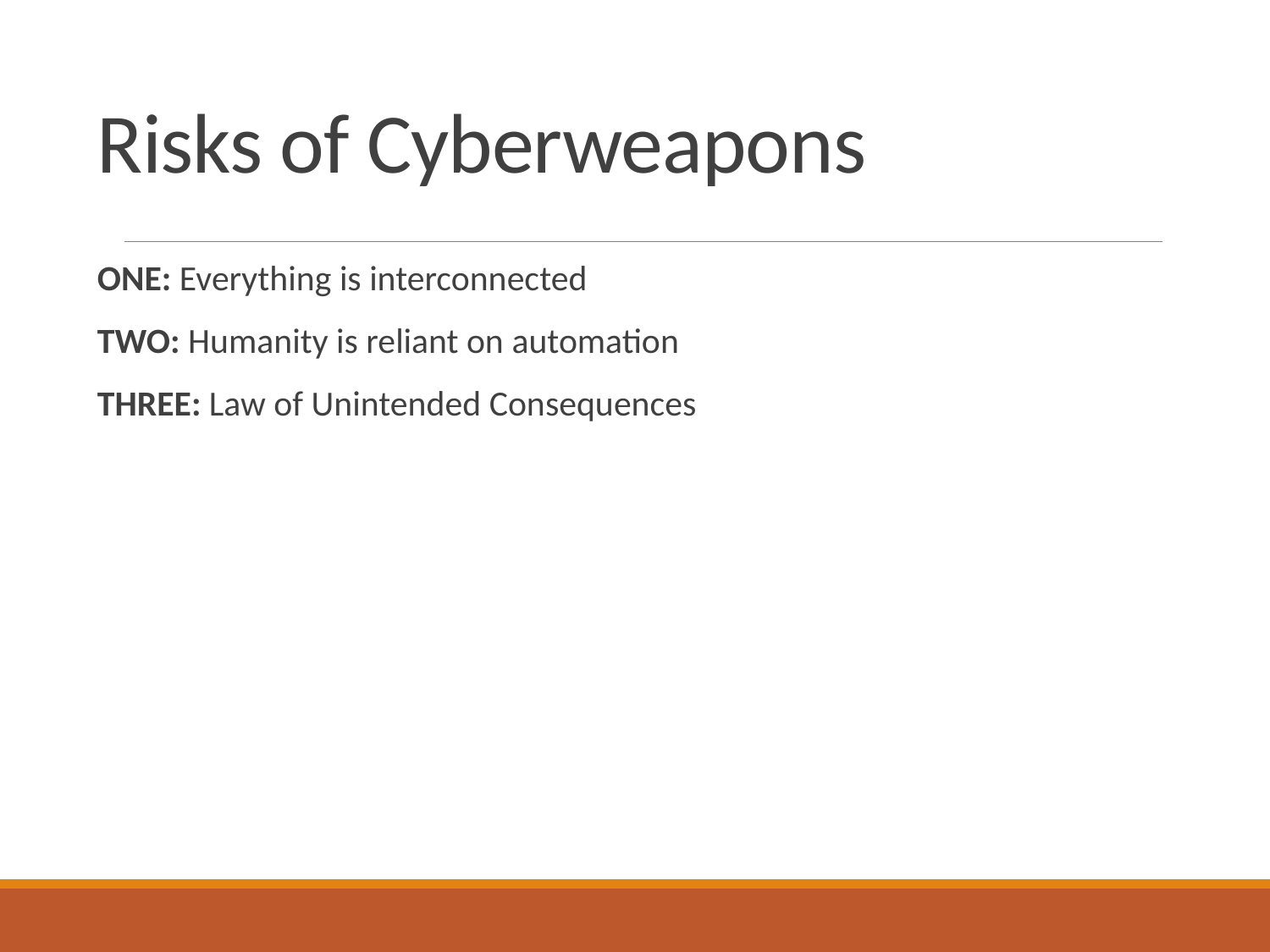

# Risks of Cyberweapons
ONE: Everything is interconnected
TWO: Humanity is reliant on automation
THREE: Law of Unintended Consequences